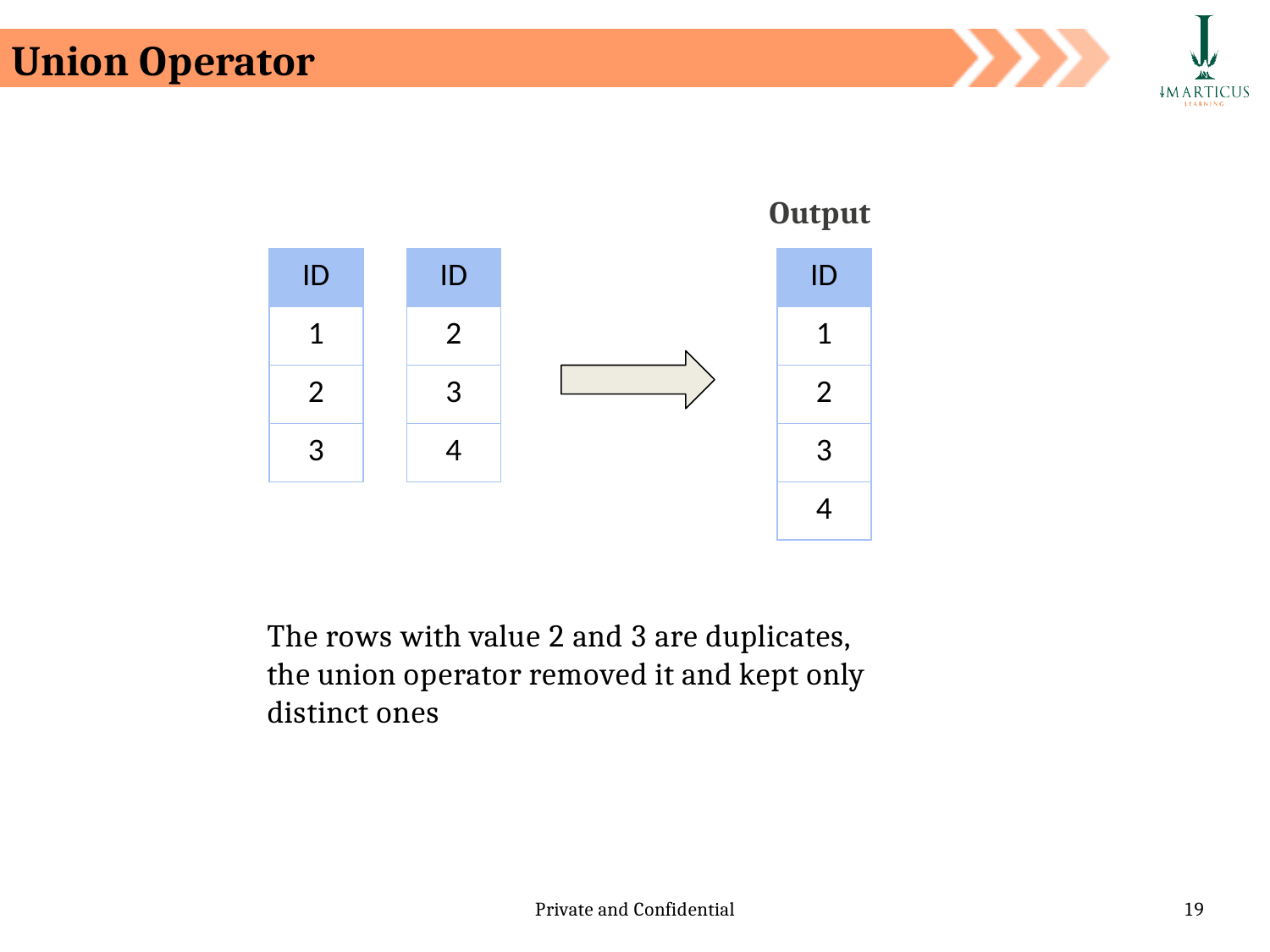

Union Operator

Output
| ID |
| --- |
| 1 |
| 2 |
| 3 |
| ID |
| --- |
| 2 |
| 3 |
| 4 |
| ID |
| --- |
| 1 |
| 2 |
| 3 |
| 4 |

The rows with value 2 and 3 are duplicates, the union operator removed it and kept only distinct ones